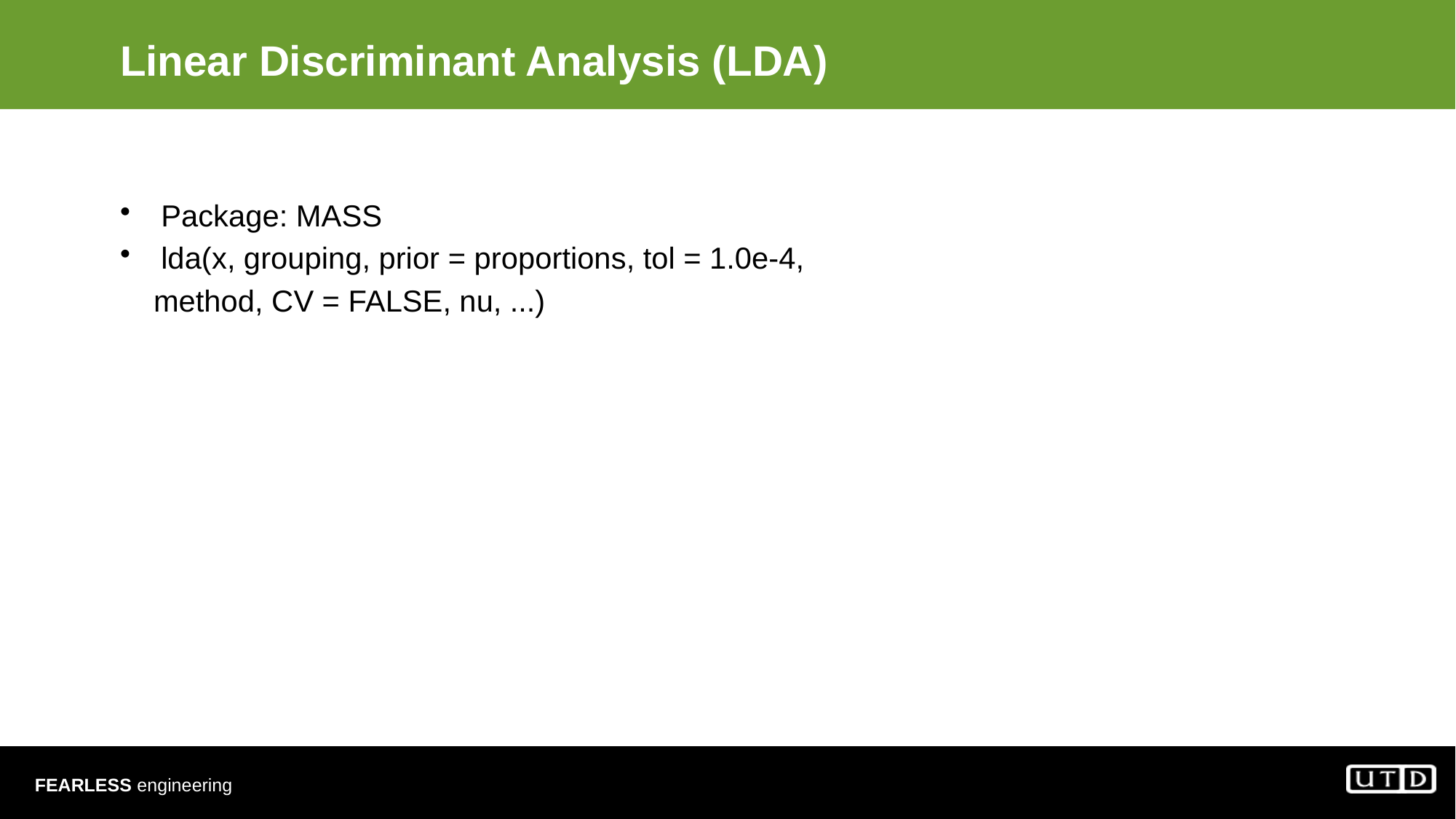

# Linear Discriminant Analysis (LDA)
Package: MASS
lda(x, grouping, prior = proportions, tol = 1.0e-4,
    method, CV = FALSE, nu, ...)